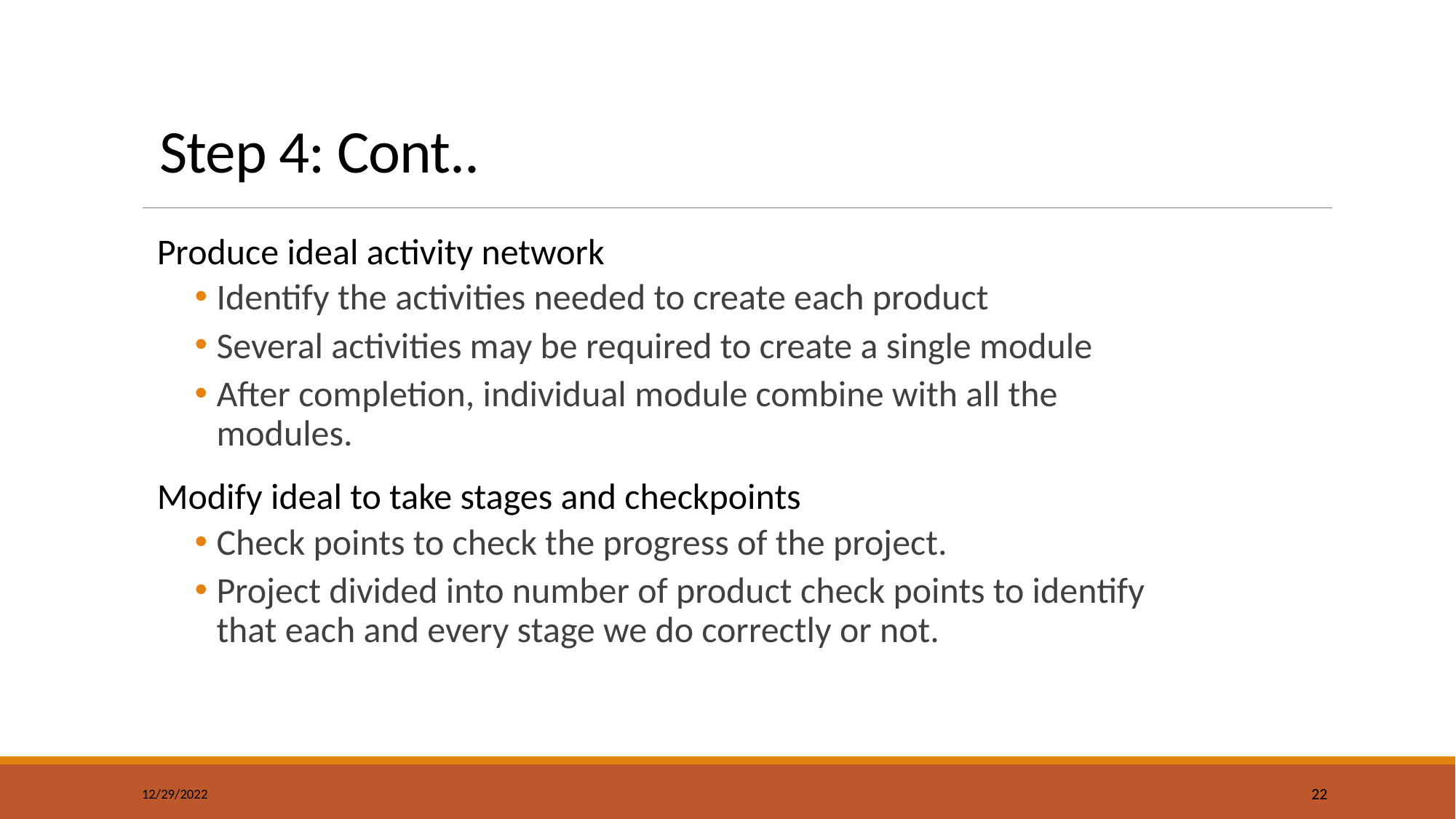

# Step 4: Cont..
 Produce ideal activity network
Identify the activities needed to create each product
Several activities may be required to create a single module
After completion, individual module combine with all the modules.
 Modify ideal to take stages and checkpoints
Check points to check the progress of the project.
Project divided into number of product check points to identify that each and every stage we do correctly or not.
12/29/2022
22